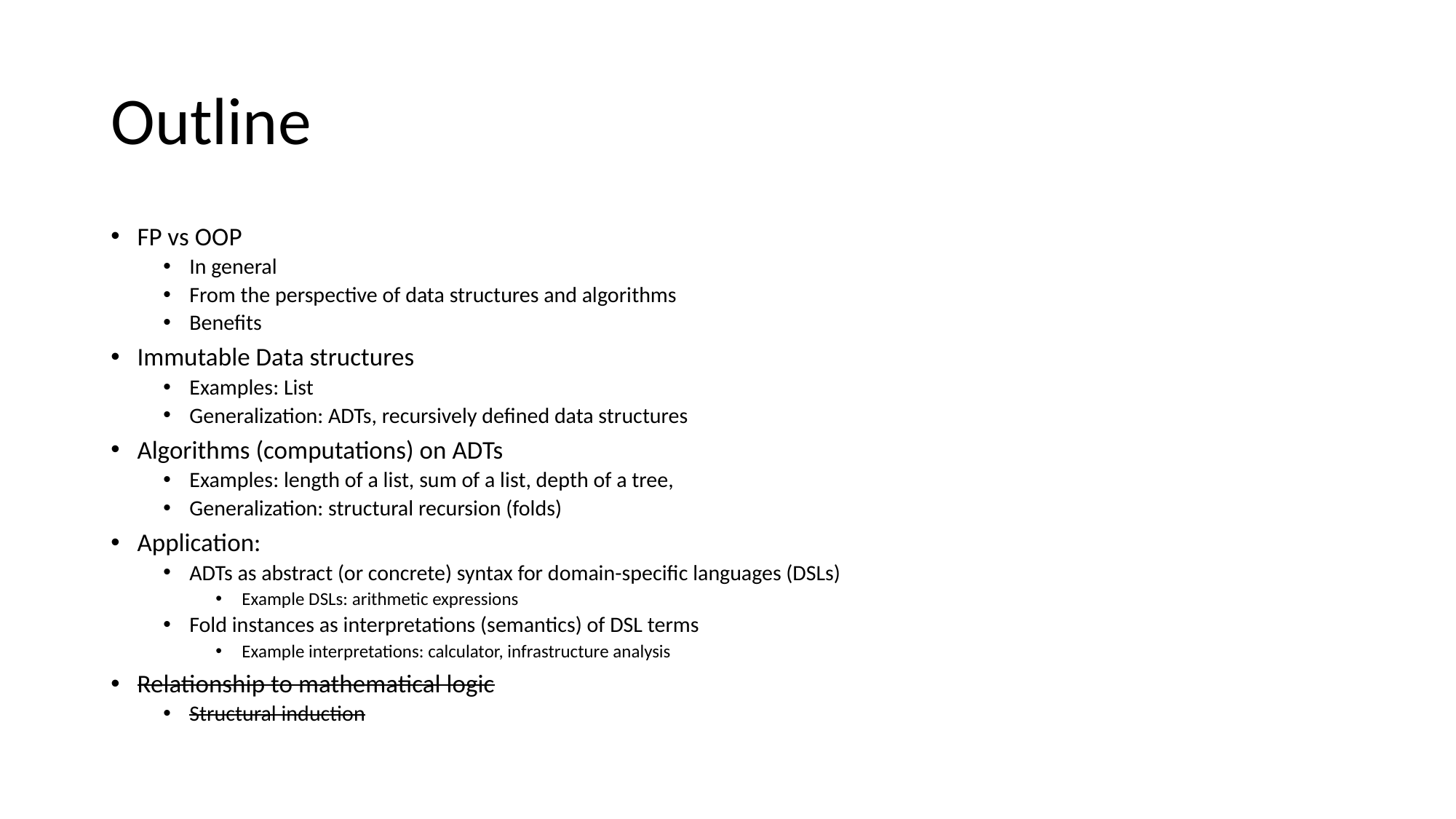

# Outline
FP vs OOP
In general
From the perspective of data structures and algorithms
Benefits
Immutable Data structures
Examples: List
Generalization: ADTs, recursively defined data structures
Algorithms (computations) on ADTs
Examples: length of a list, sum of a list, depth of a tree,
Generalization: structural recursion (folds)
Application:
ADTs as abstract (or concrete) syntax for domain-specific languages (DSLs)
Example DSLs: arithmetic expressions
Fold instances as interpretations (semantics) of DSL terms
Example interpretations: calculator, infrastructure analysis
Relationship to mathematical logic
Structural induction